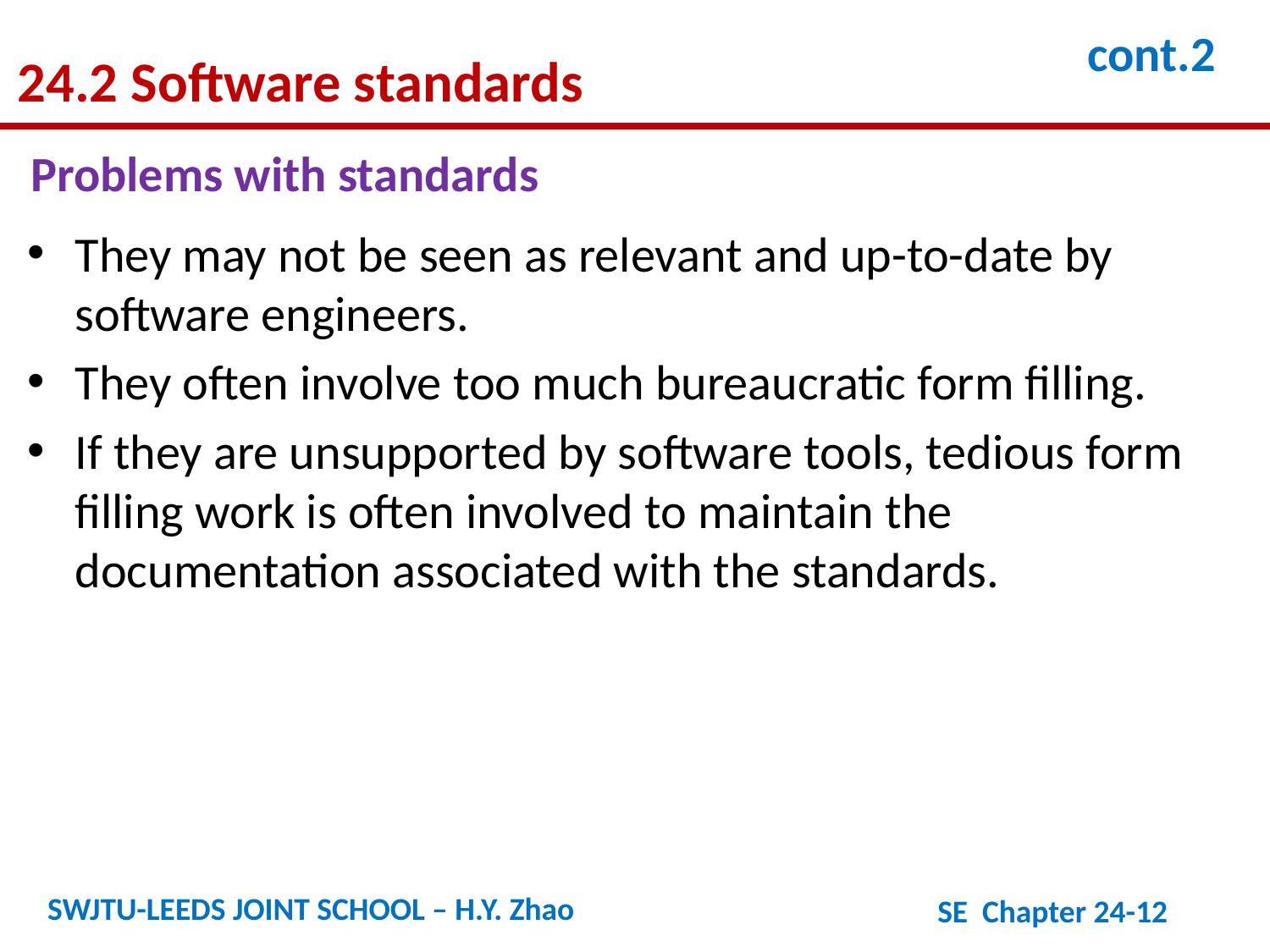

24.2 Software standards
cont.2
Problems with standards
They may not be seen as relevant and up-to-date by software engineers.
They often involve too much bureaucratic form filling.
If they are unsupported by software tools, tedious form filling work is often involved to maintain the documentation associated with the standards.
SWJTU-LEEDS JOINT SCHOOL – H.Y. Zhao
SE  Chapter 24-12